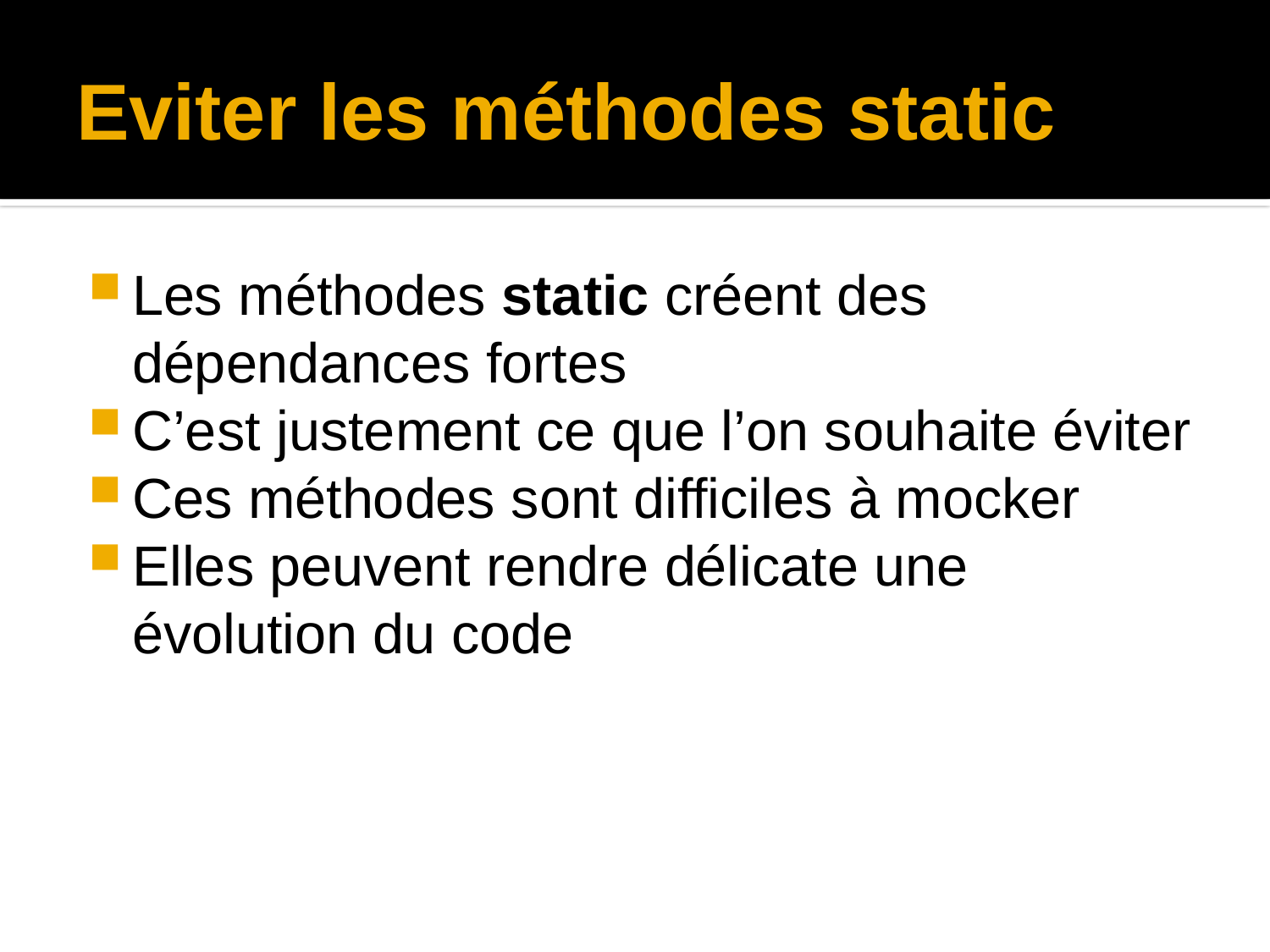

# Eviter les méthodes static
Les méthodes static créent des dépendances fortes
C’est justement ce que l’on souhaite éviter
Ces méthodes sont difficiles à mocker
Elles peuvent rendre délicate une évolution du code